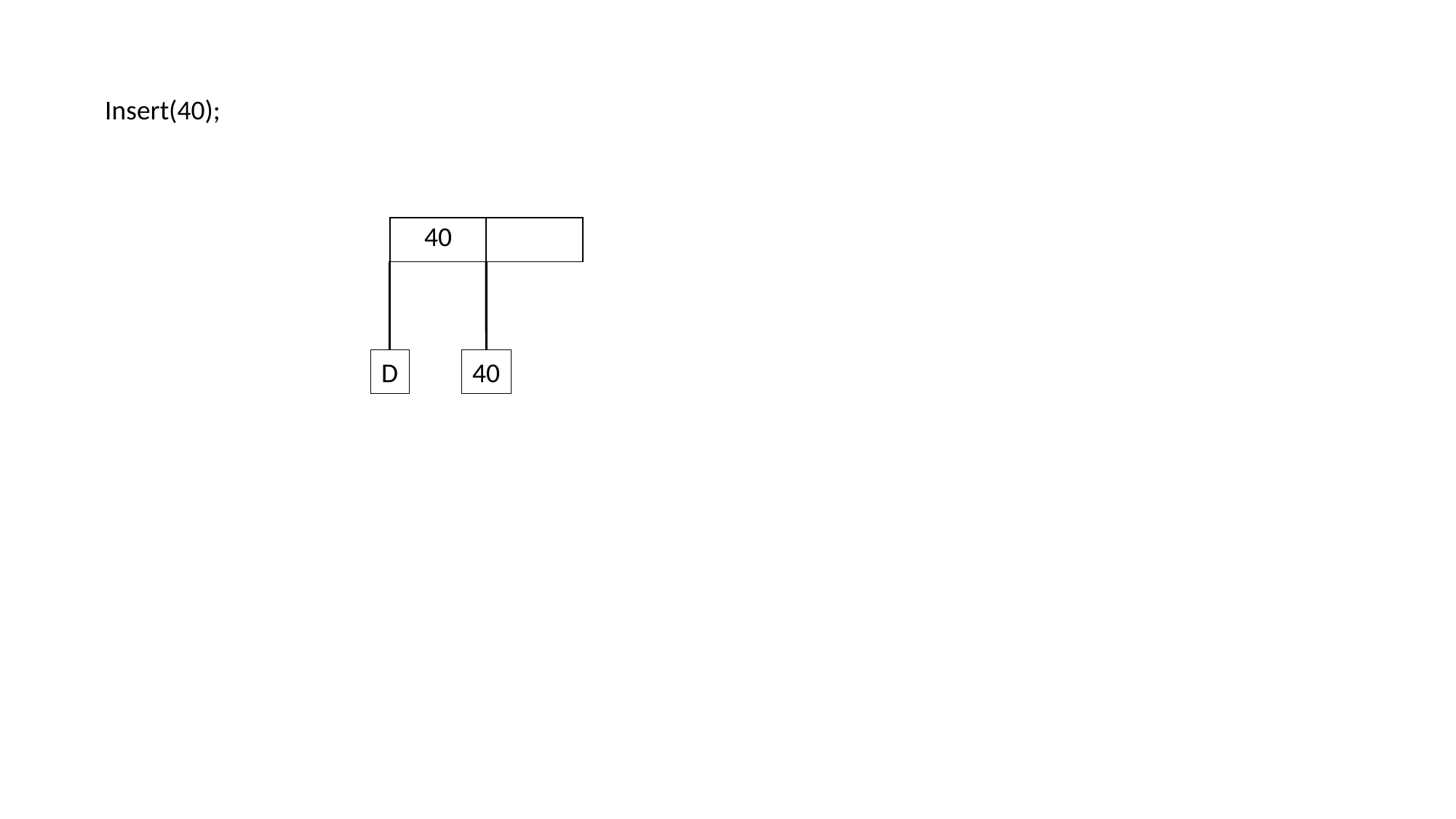

Insert(40);
| 40 |  |
| --- | --- |
D
40